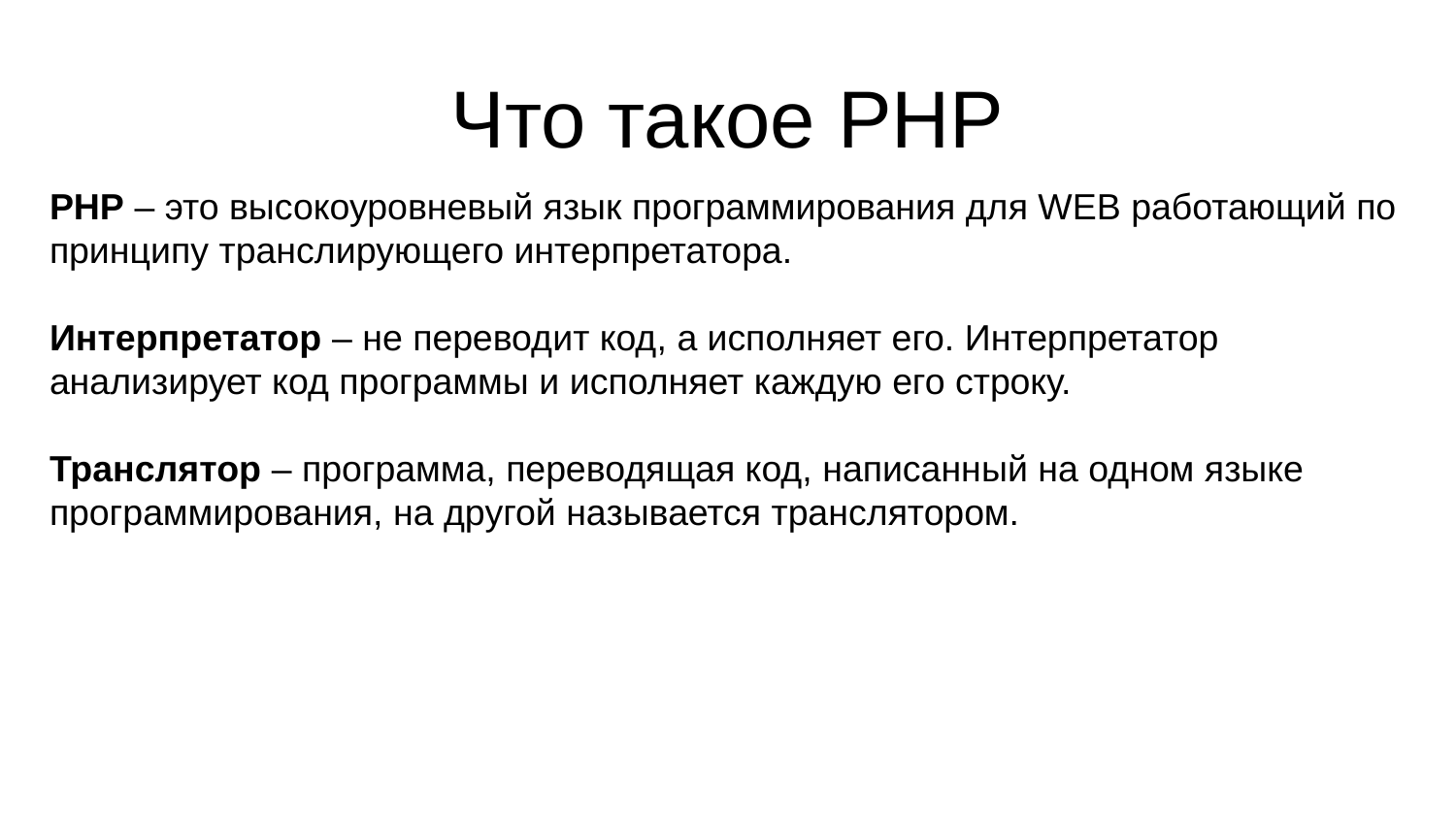

Что такое PHP
PHP – это высокоуровневый язык программирования для WEB работающий по принципу транслирующего интерпретатора.

Интерпретатор – не переводит код, а исполняет его. Интерпретатор анализирует код программы и исполняет каждую его строку.

Транслятор – программа, переводящая код, написанный на одном языке программирования, на другой называется транслятором.